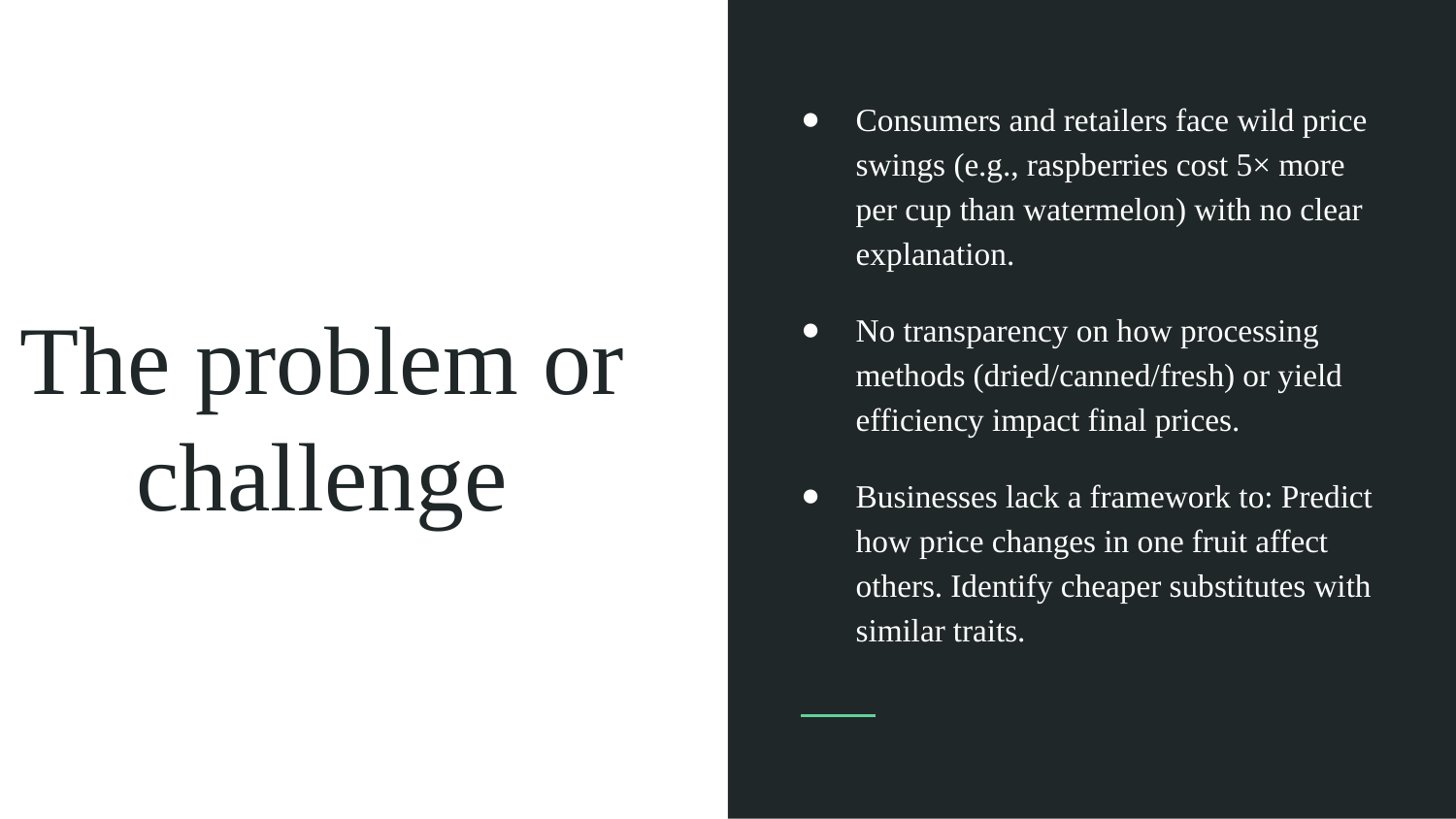

Consumers and retailers face wild price swings (e.g., raspberries cost 5× more per cup than watermelon) with no clear explanation.
No transparency on how processing methods (dried/canned/fresh) or yield efficiency impact final prices.
Businesses lack a framework to: Predict how price changes in one fruit affect others. Identify cheaper substitutes with similar traits.

# The problem or challenge